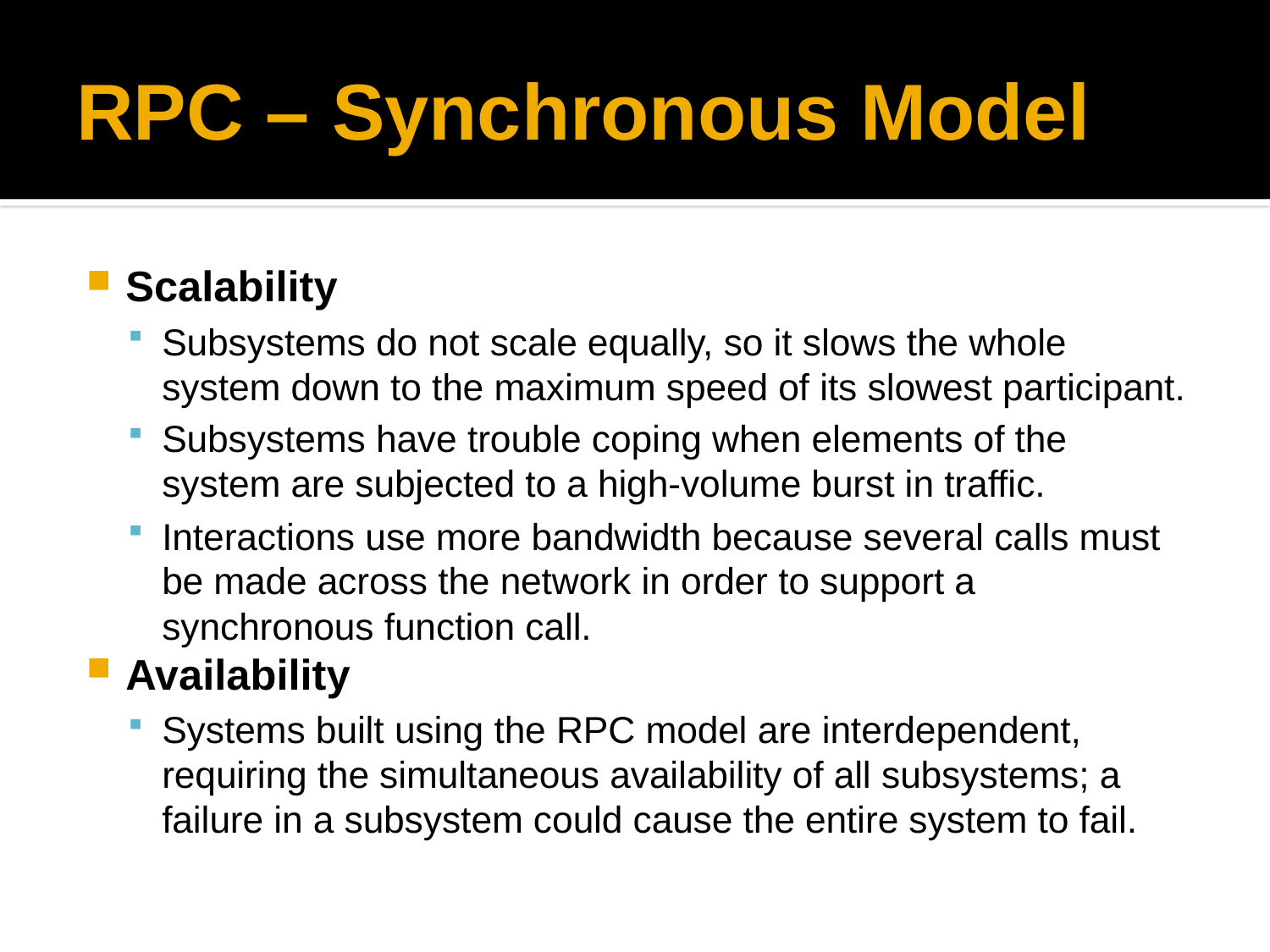

# RPC – Synchronous Model
Scalability
Subsystems do not scale equally, so it slows the whole system down to the maximum speed of its slowest participant.
Subsystems have trouble coping when elements of the system are subjected to a high-volume burst in traffic.
Interactions use more bandwidth because several calls must be made across the network in order to support a synchronous function call.
Availability
Systems built using the RPC model are interdependent, requiring the simultaneous availability of all subsystems; a failure in a subsystem could cause the entire system to fail.